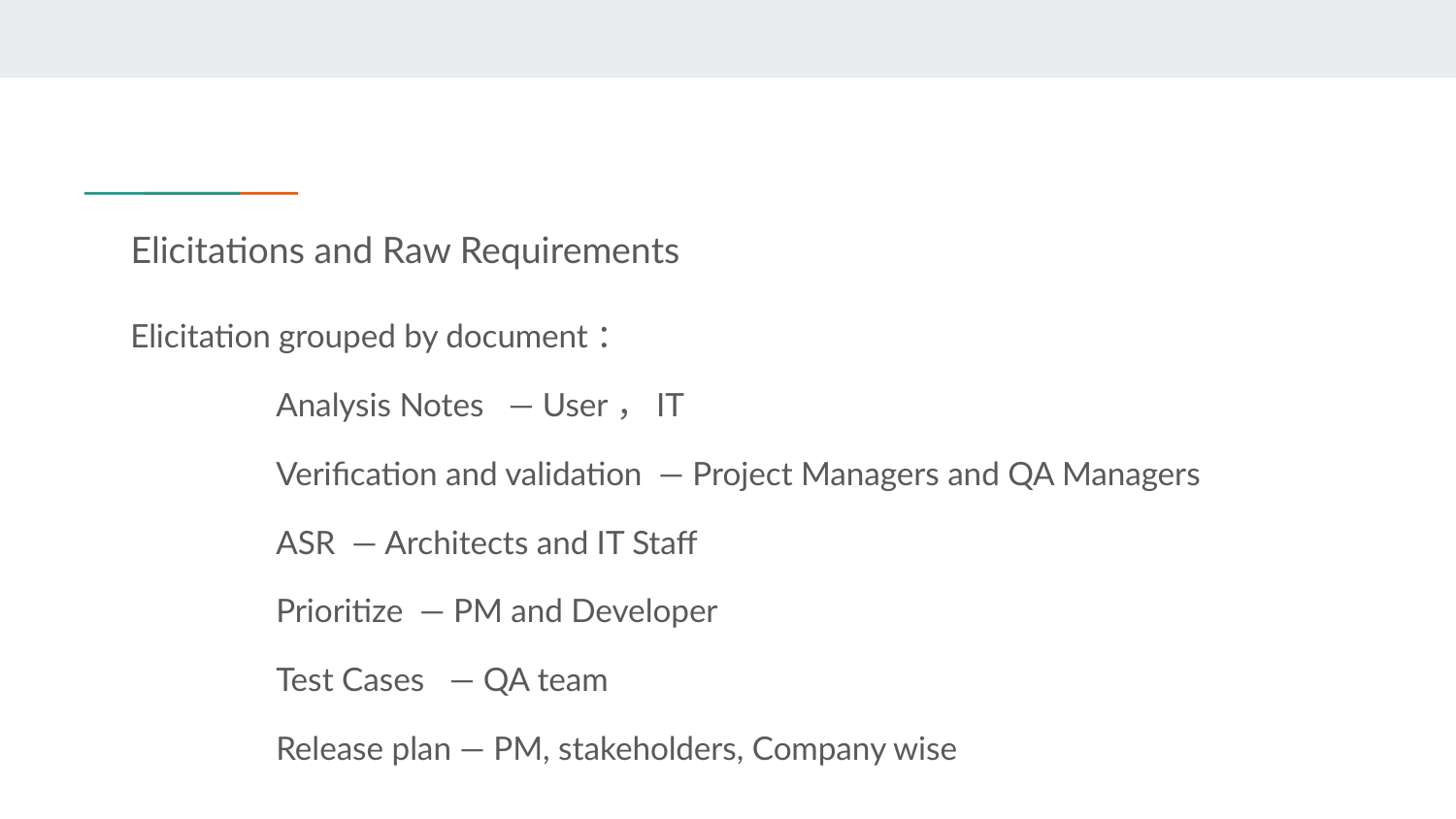

# Elicitations and Raw Requirements
Elicitation grouped by document：
	Analysis Notes   — User，IT
	Verification and validation  — Project Managers and QA Managers
	ASR  — Architects and IT Staff
	Prioritize  — PM and Developer
	Test Cases   — QA team
	Release plan — PM, stakeholders, Company wise